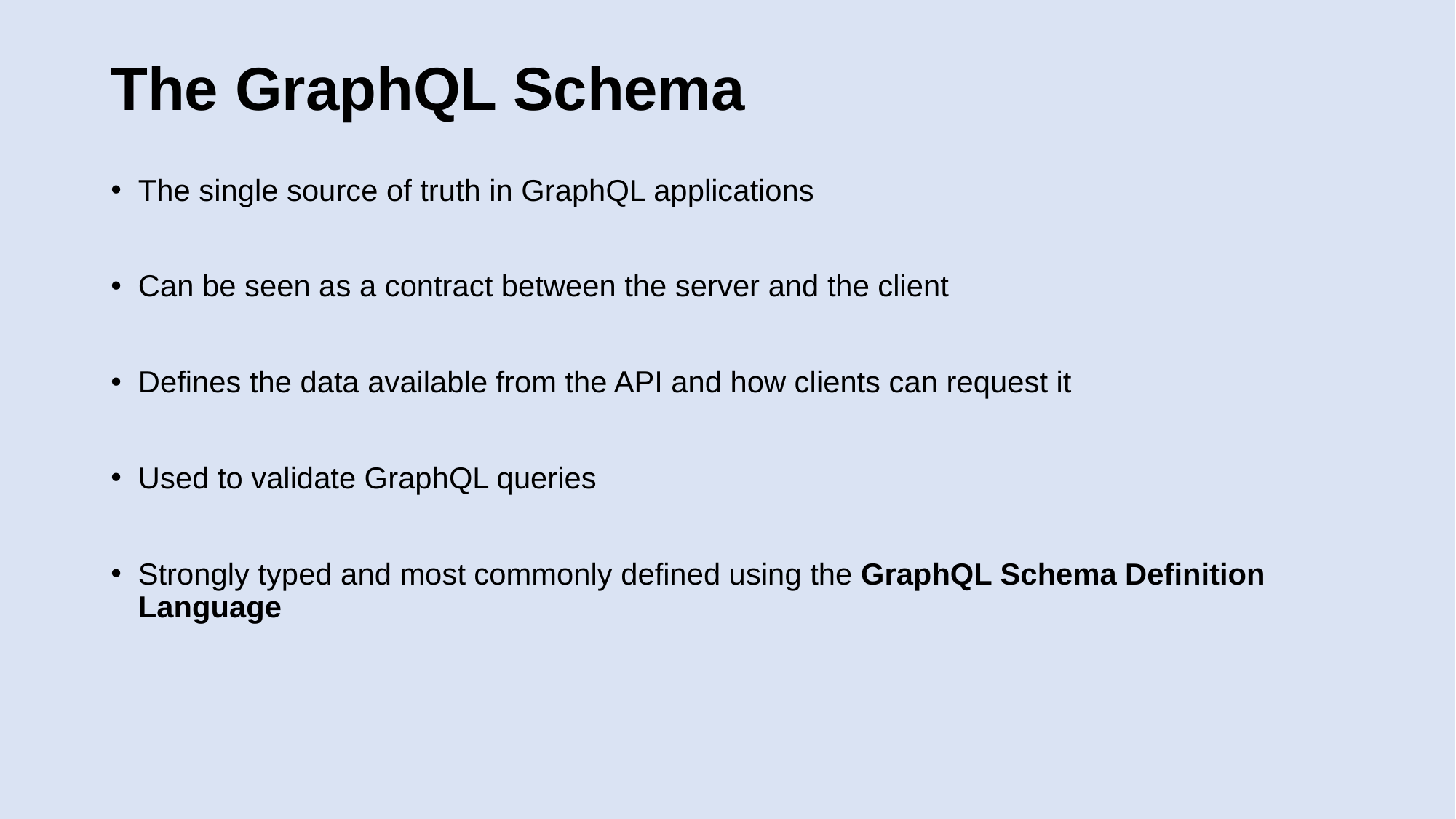

# The GraphQL Schema
The single source of truth in GraphQL applications

Can be seen as a contract between the server and the client

Defines the data available from the API and how clients can request it

Used to validate GraphQL queries

Strongly typed and most commonly defined using the GraphQL Schema Definition Language